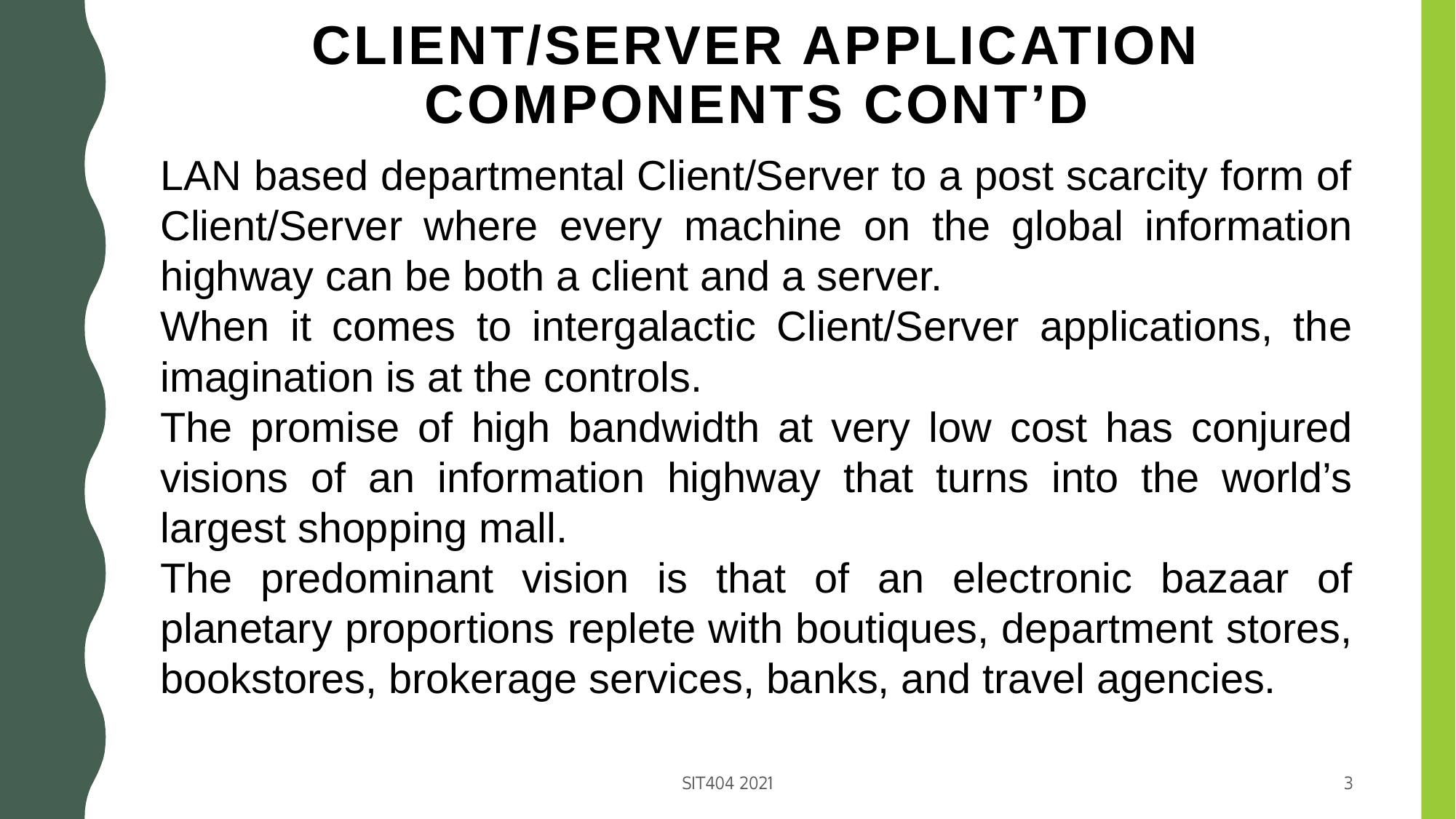

# Client/Server Application Components cont’d
LAN based departmental Client/Server to a post scarcity form of Client/Server where every machine on the global information highway can be both a client and a server.
When it comes to intergalactic Client/Server applications, the imagination is at the controls.
The promise of high bandwidth at very low cost has conjured visions of an information highway that turns into the world’s largest shopping mall.
The predominant vision is that of an electronic bazaar of planetary proportions replete with boutiques, department stores, bookstores, brokerage services, banks, and travel agencies.

SIT404 2021
3